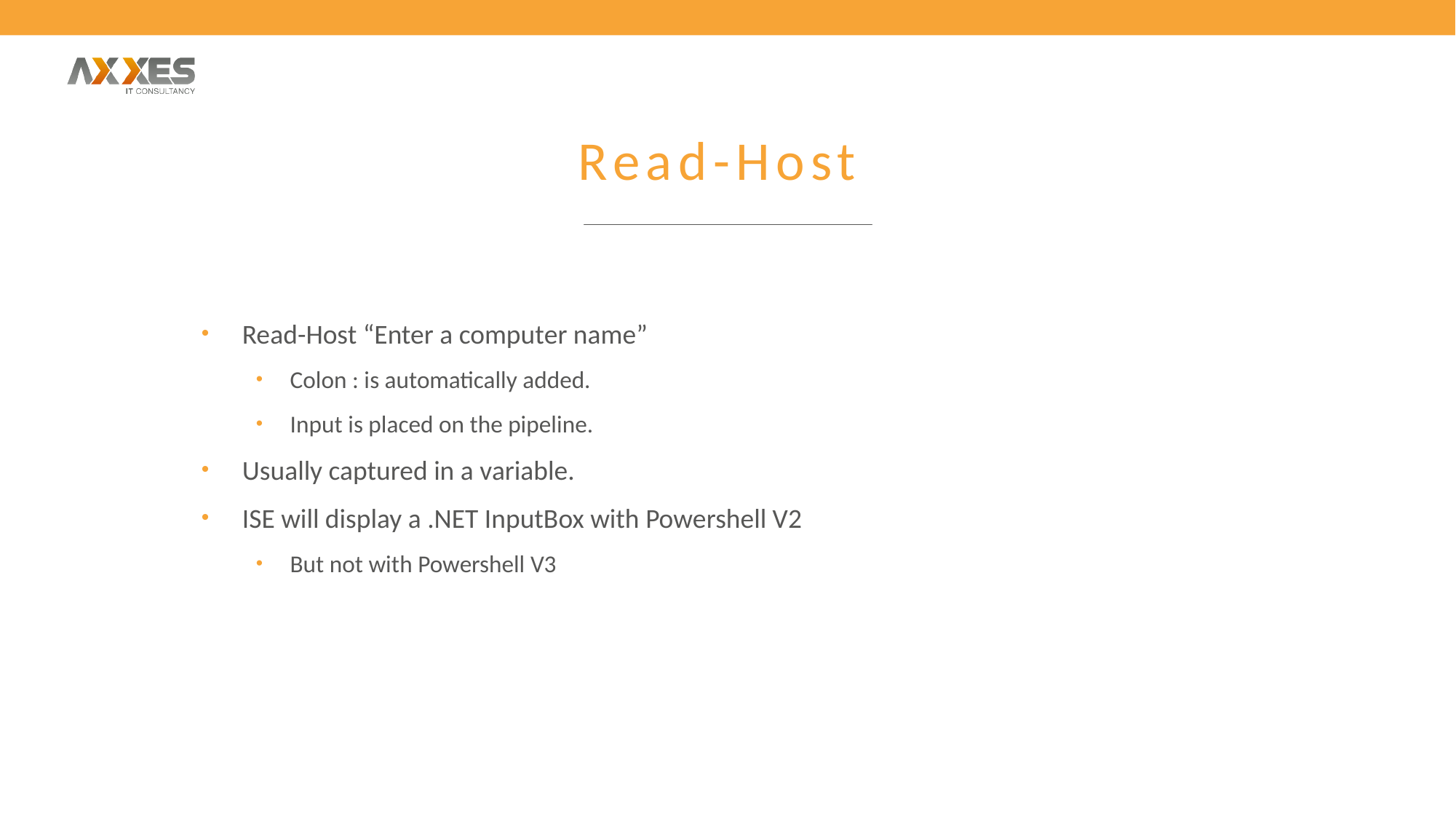

# Read-Host
Read-Host “Enter a computer name”
Colon : is automatically added.
Input is placed on the pipeline.
Usually captured in a variable.
ISE will display a .NET InputBox with Powershell V2
But not with Powershell V3